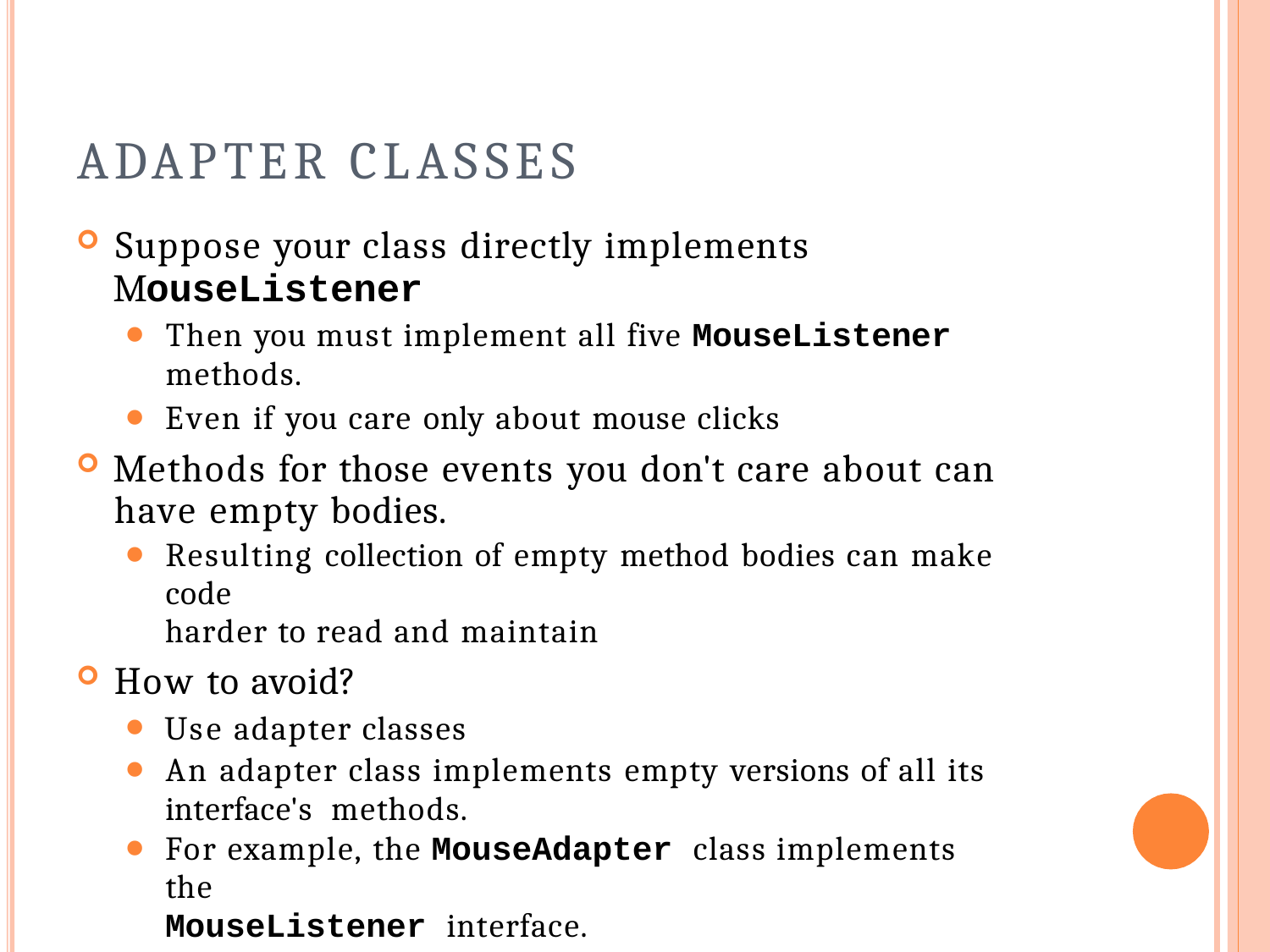

# Adapter Classes
Suppose your class directly implements
MouseListener
Then you must implement all five MouseListener
methods.
Even if you care only about mouse clicks
Methods for those events you don't care about can have empty bodies.
Resulting collection of empty method bodies can make code
harder to read and maintain
How to avoid?
Use adapter classes
An adapter class implements empty versions of all its
interface's  methods.
For example, the MouseAdapter class implements the
MouseListener interface.